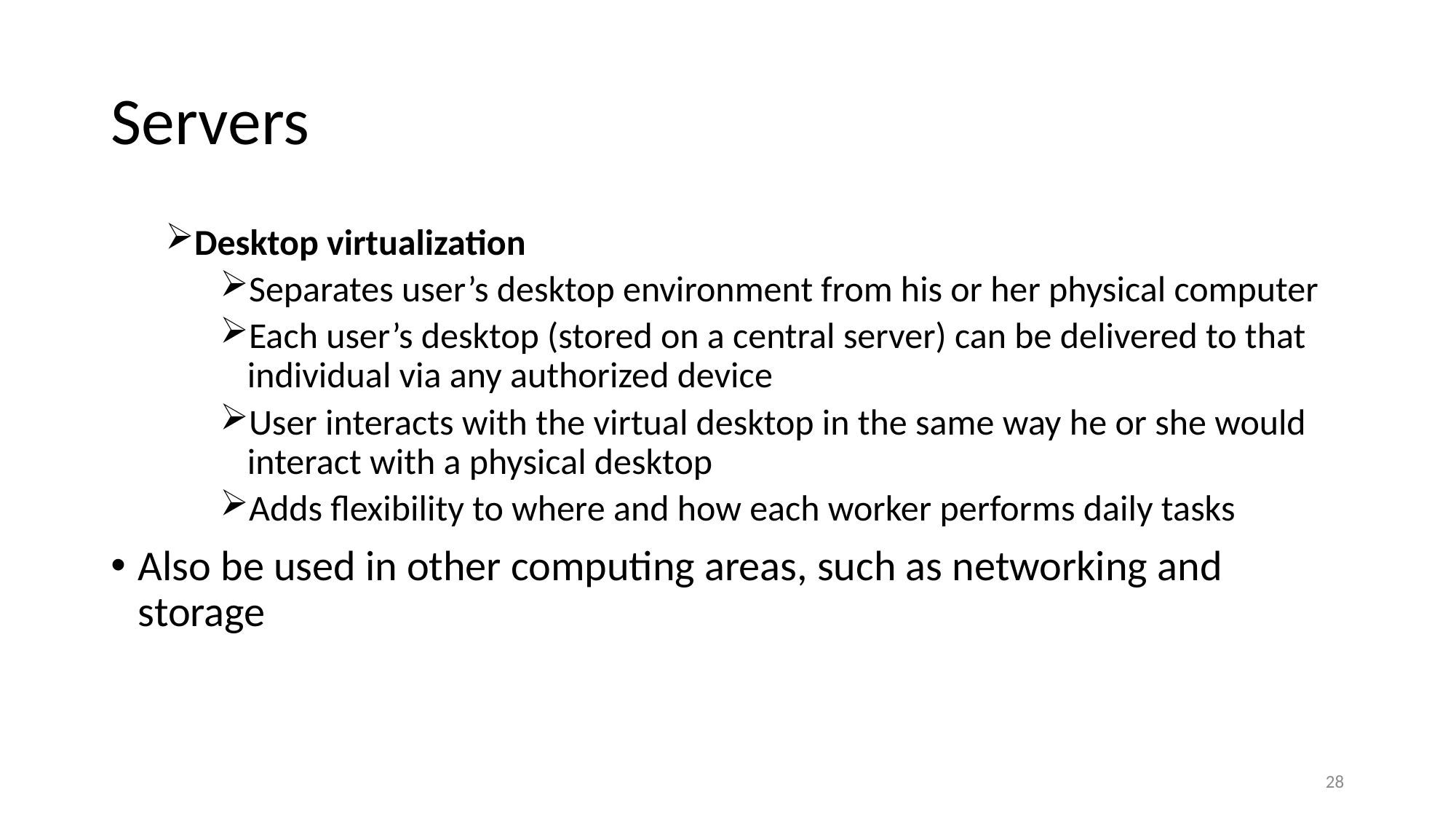

# Servers
Desktop virtualization
Separates user’s desktop environment from his or her physical computer
Each user’s desktop (stored on a central server) can be delivered to that individual via any authorized device
User interacts with the virtual desktop in the same way he or she would interact with a physical desktop
Adds flexibility to where and how each worker performs daily tasks
Also be used in other computing areas, such as networking and storage
28